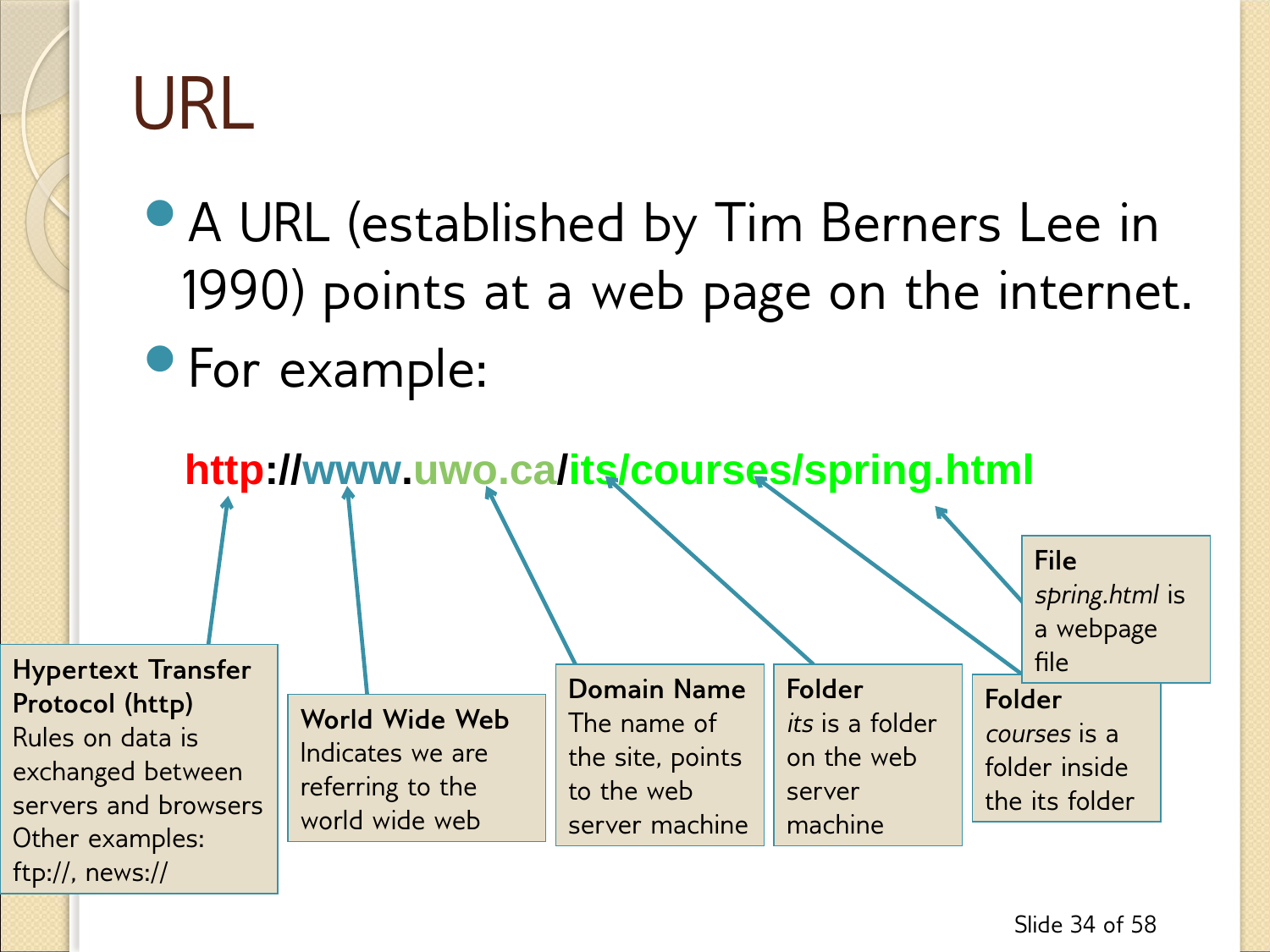

# URL
A URL (established by Tim Berners Lee in 1990) points at a web page on the internet.
For example:
http://www.uwo.ca/its/courses/spring.html
File
spring.html is a webpage file
Hypertext Transfer Protocol (http)
Rules on data is exchanged between servers and browsers
Other examples:
ftp://, news://
Domain Name
The name of the site, points to the web server machine
Folder
its is a folder on the web server machine
Folder
courses is a folder inside the its folder
World Wide Web
Indicates we are referring to the world wide web